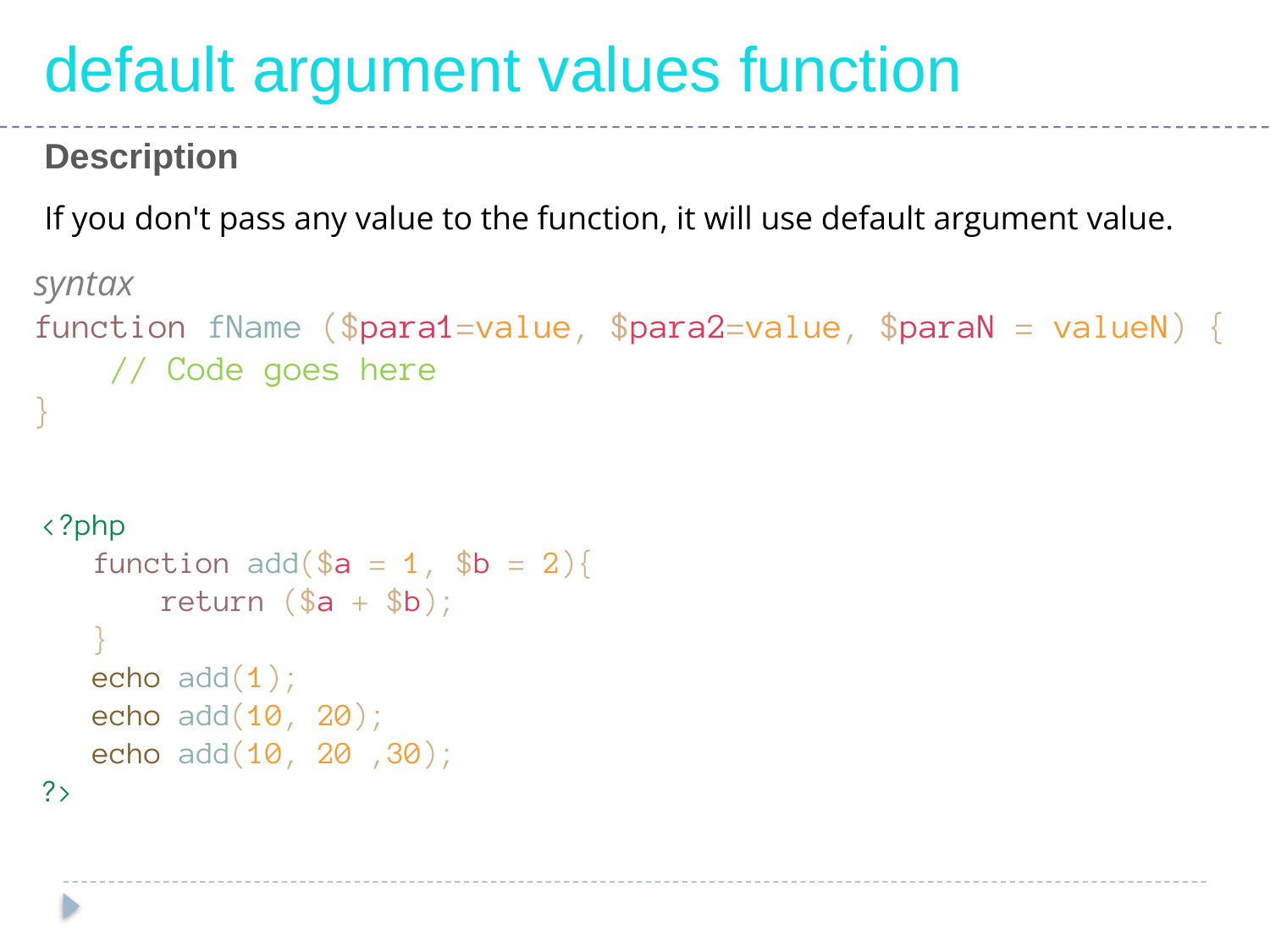

default argument values function
Description
If you don't pass any value to the function, it will use default argument value.
syntax
function fName ($para1=value, $para2=value, $paraN = valueN) {
    // Code goes here
}
<?php
   function add($a = 1, $b = 2){
       return ($a + $b);
   }
   echo add(1);
   echo add(10, 20);
   echo add(10, 20 ,30);
?>